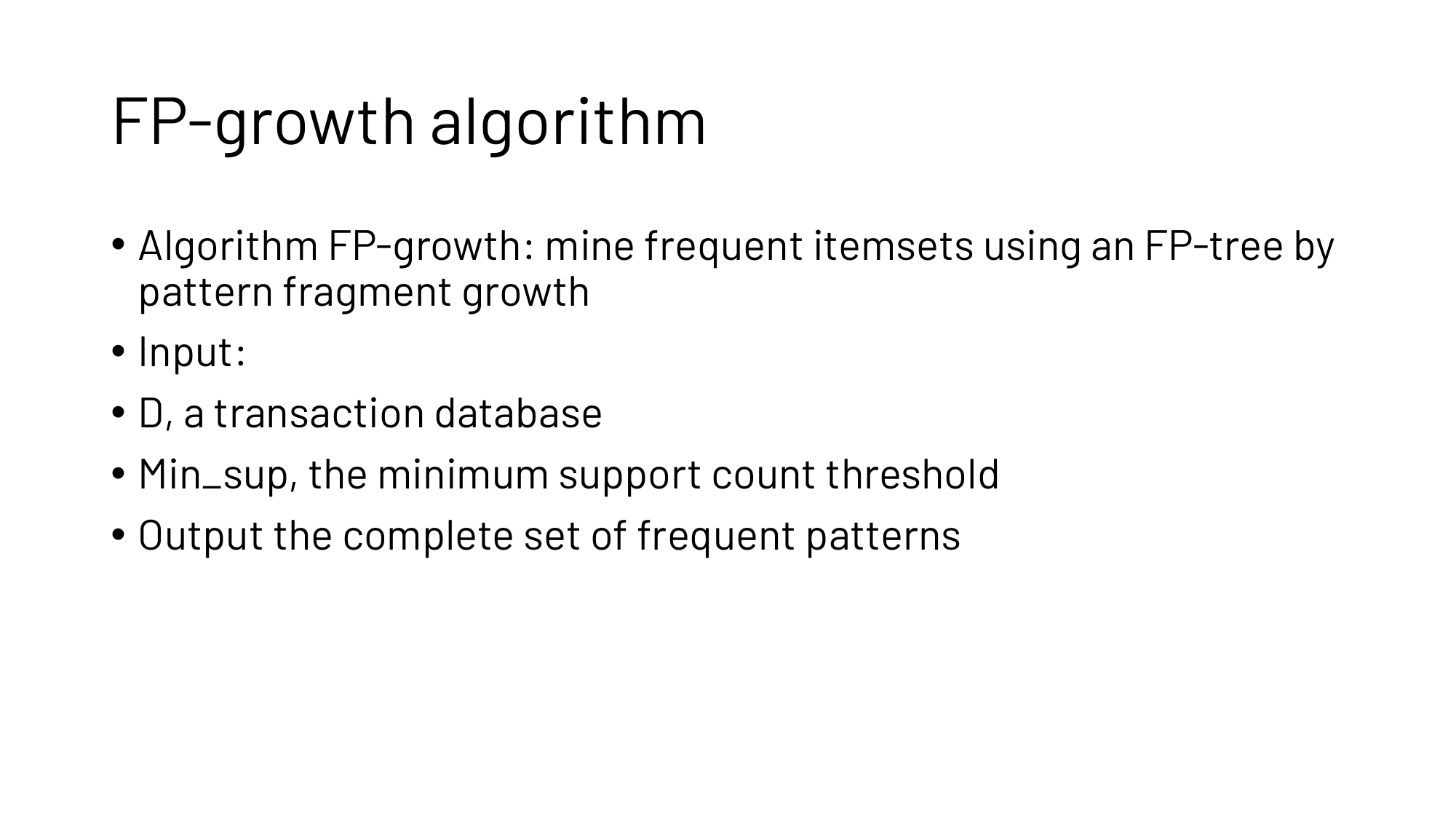

# FP-growth algorithm
Algorithm FP-growth: mine frequent itemsets using an FP-tree by pattern fragment growth
Input:
D, a transaction database
Min_sup, the minimum support count threshold
Output the complete set of frequent patterns